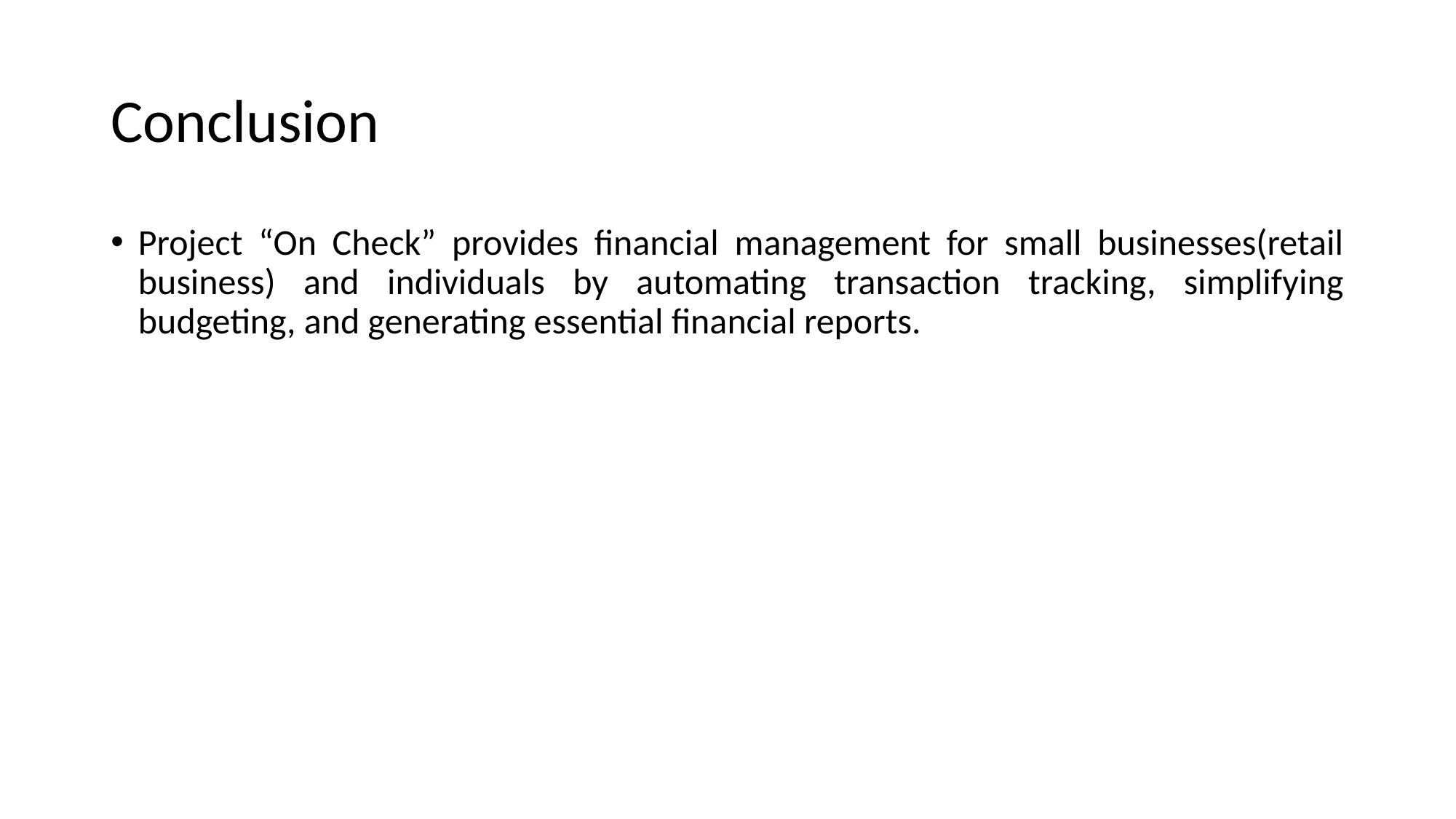

# Conclusion
Project “On Check” provides financial management for small businesses(retail business) and individuals by automating transaction tracking, simplifying budgeting, and generating essential financial reports.